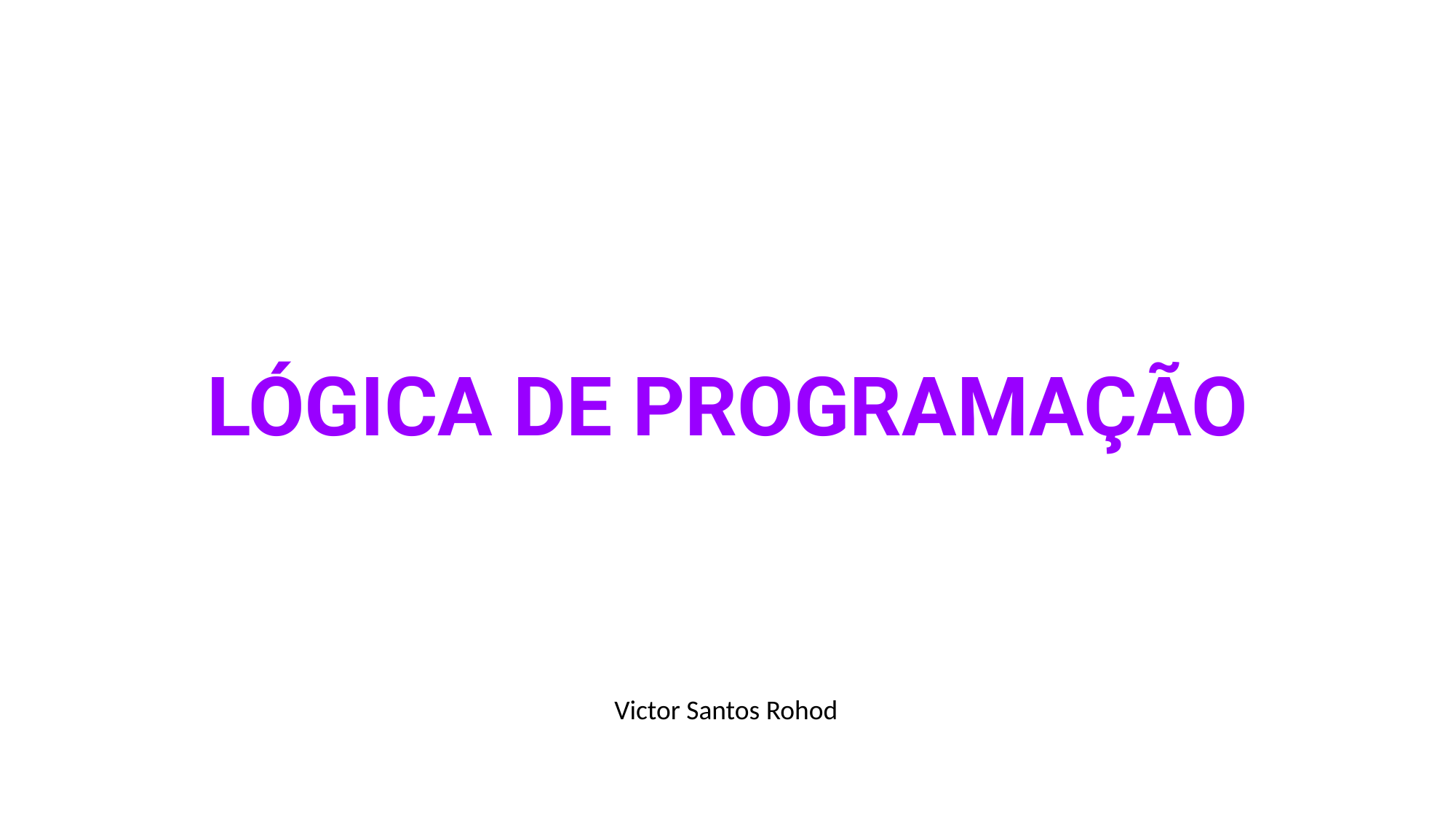

# LÓGICA DE PROGRAMAÇÃO
Victor Santos Rohod